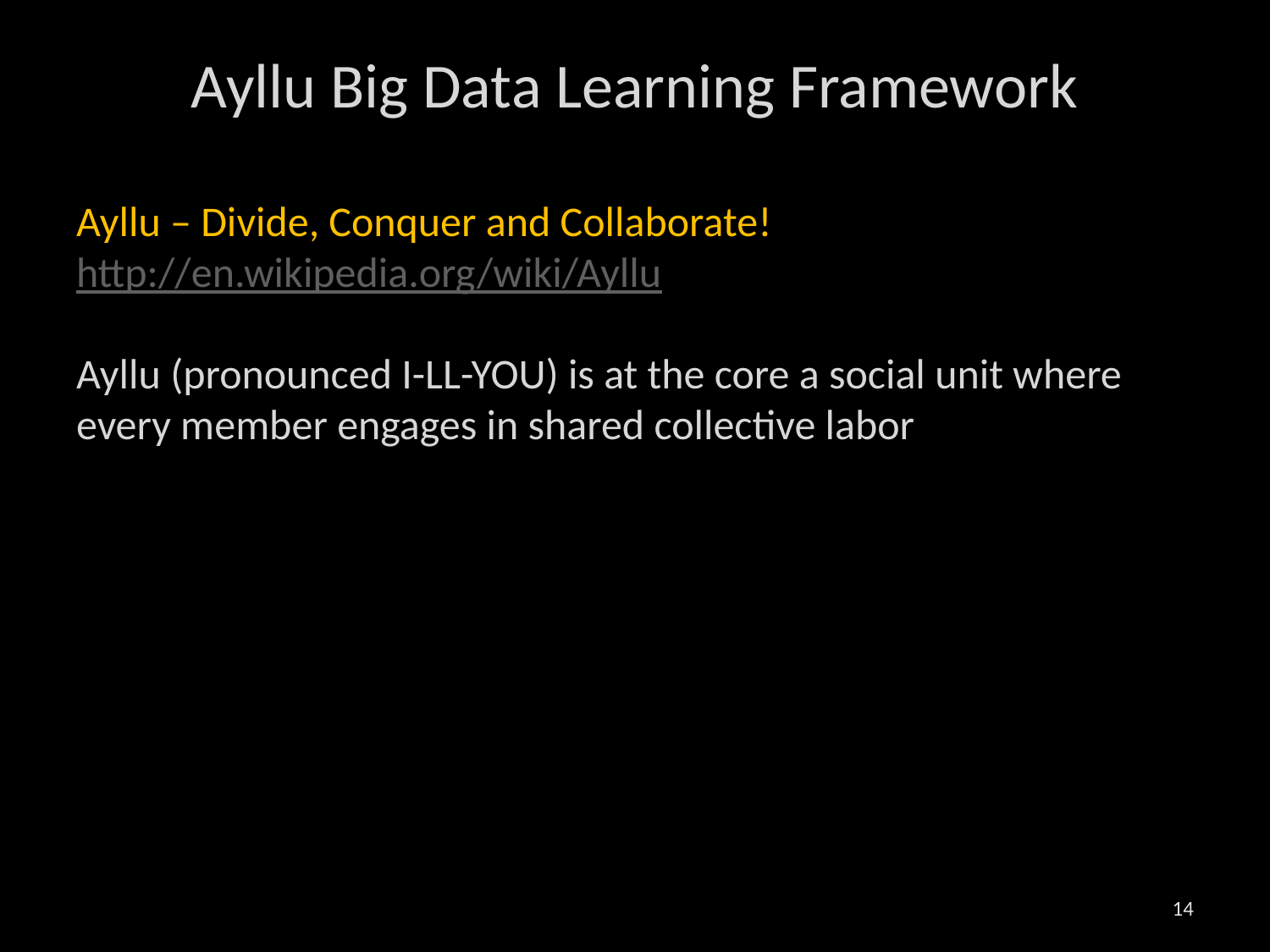

# Ayllu Big Data Learning Framework

Ayllu – Divide, Conquer and Collaborate!
http://en.wikipedia.org/wiki/Ayllu

Ayllu (pronounced I-LL-YOU) is at the core a social unit where every member engages in shared collective labor

14